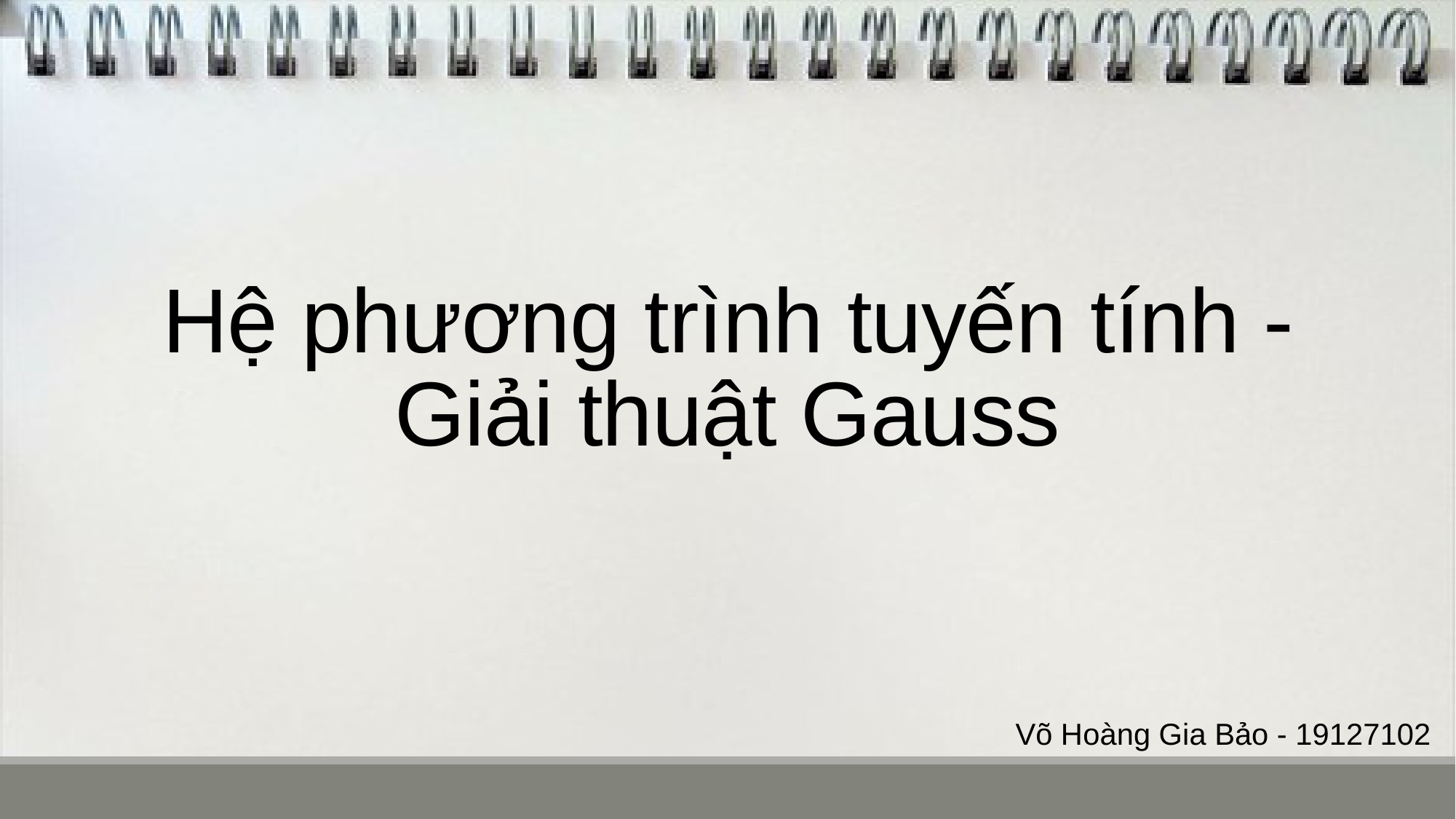

# Hệ phương trình tuyến tính - Giải thuật Gauss
Võ Hoàng Gia Bảo - 19127102